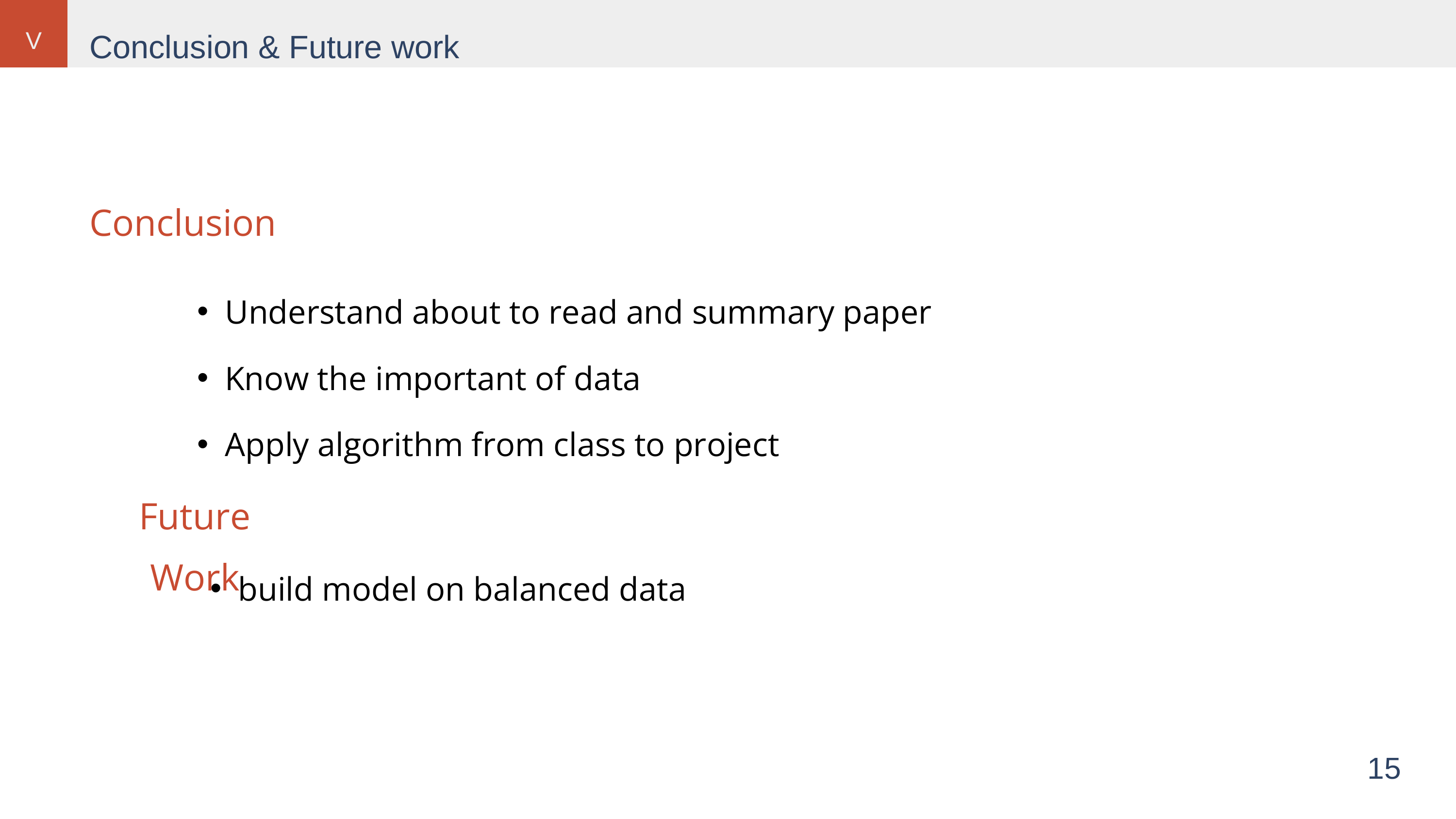

Conclusion & Future work
V
Conclusion
Understand about to read and summary paper
Know the important of data
Apply algorithm from class to project
Future Work
build model on balanced data
15